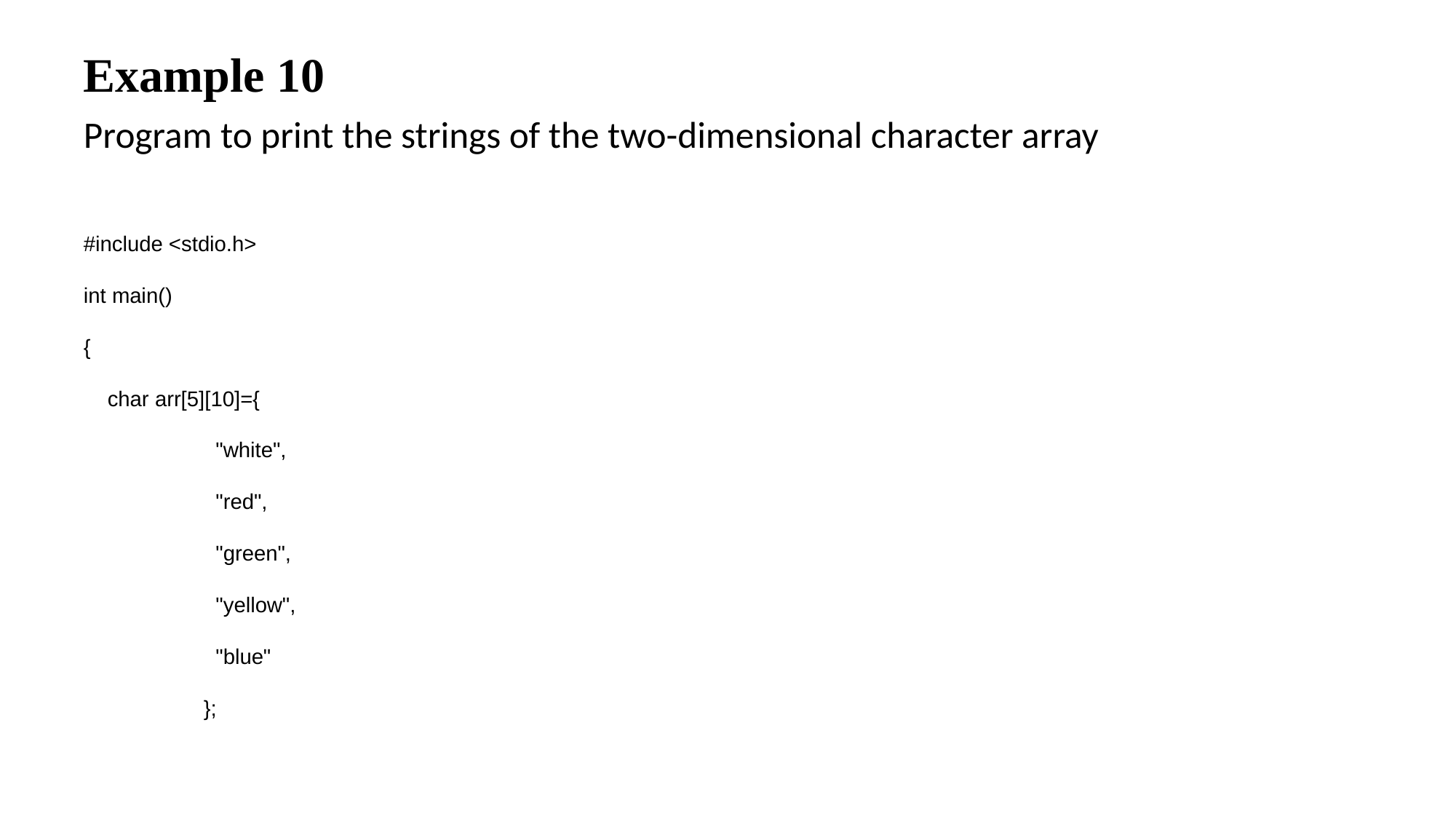

Example 10
Program to print the strings of the two-dimensional character array

#include <stdio.h>
int main()
{
    char arr[5][10]={
                      "white",
                      "red",
                      "green",
                      "yellow",
                      "blue"
                    };